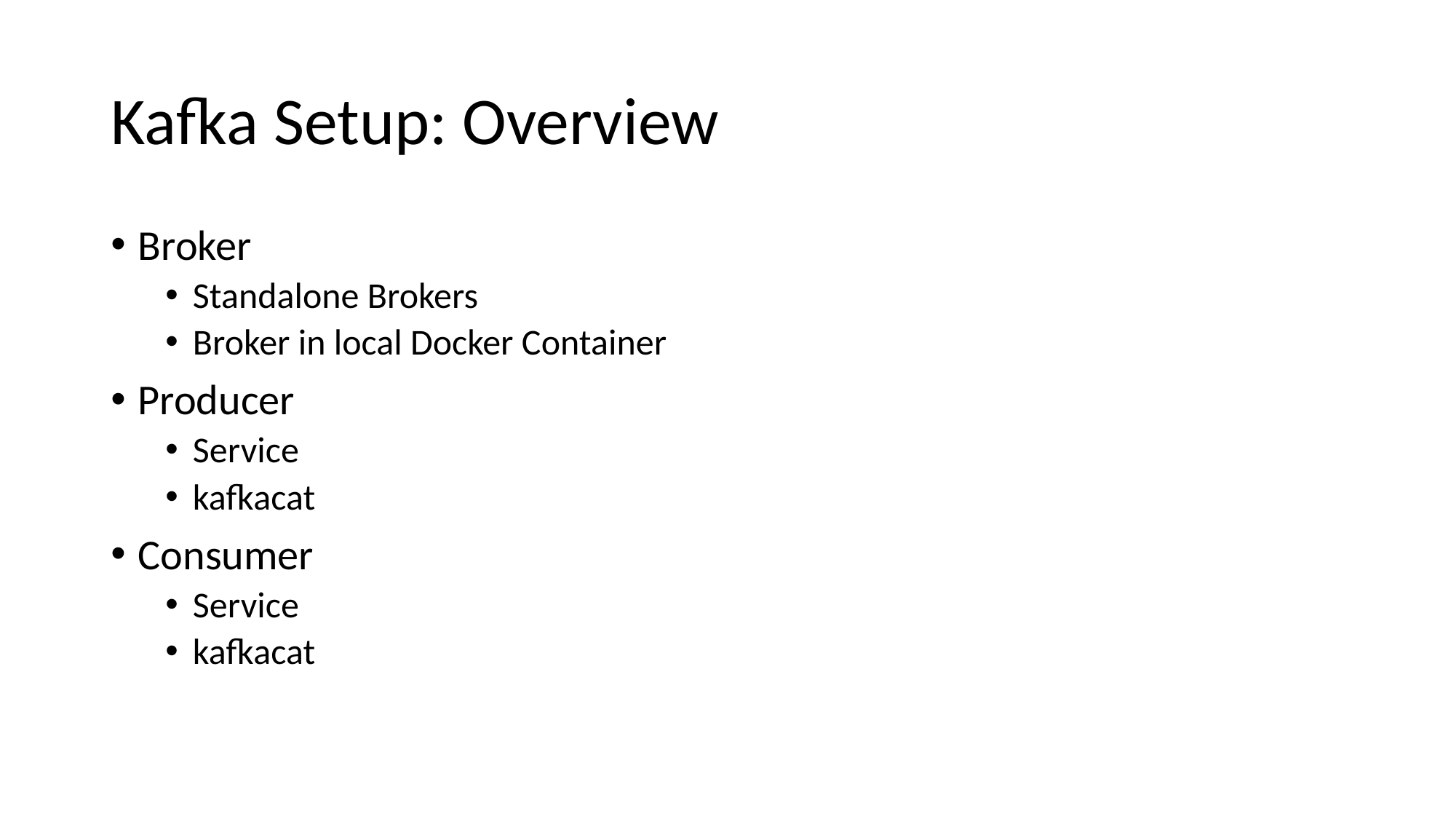

# Kafka Setup: Overview
Broker
Standalone Brokers
Broker in local Docker Container
Producer
Service
kafkacat
Consumer
Service
kafkacat